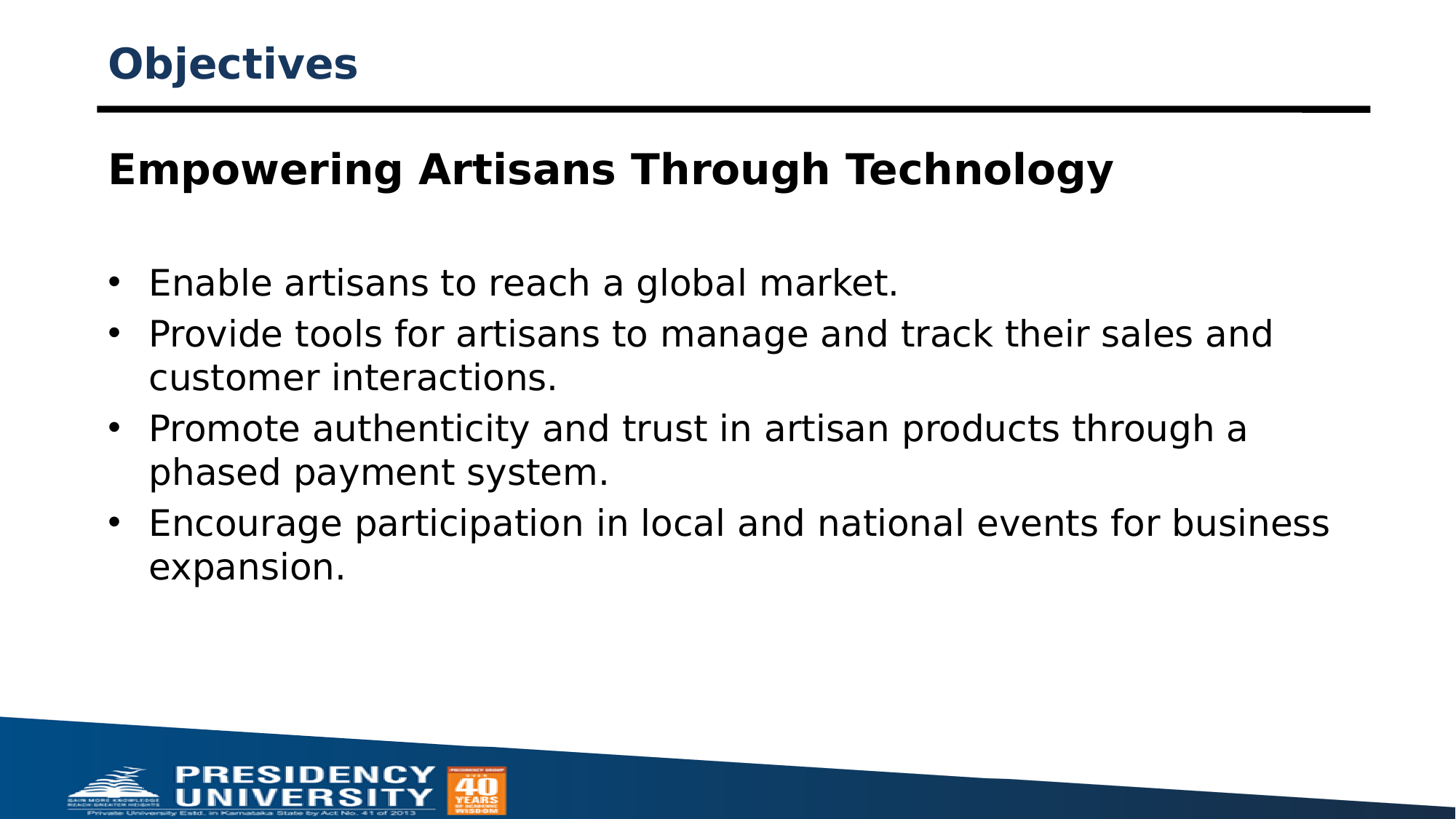

# Objectives
Empowering Artisans Through Technology

Enable artisans to reach a global market.
Provide tools for artisans to manage and track their sales and customer interactions.
Promote authenticity and trust in artisan products through a phased payment system.
Encourage participation in local and national events for business expansion.